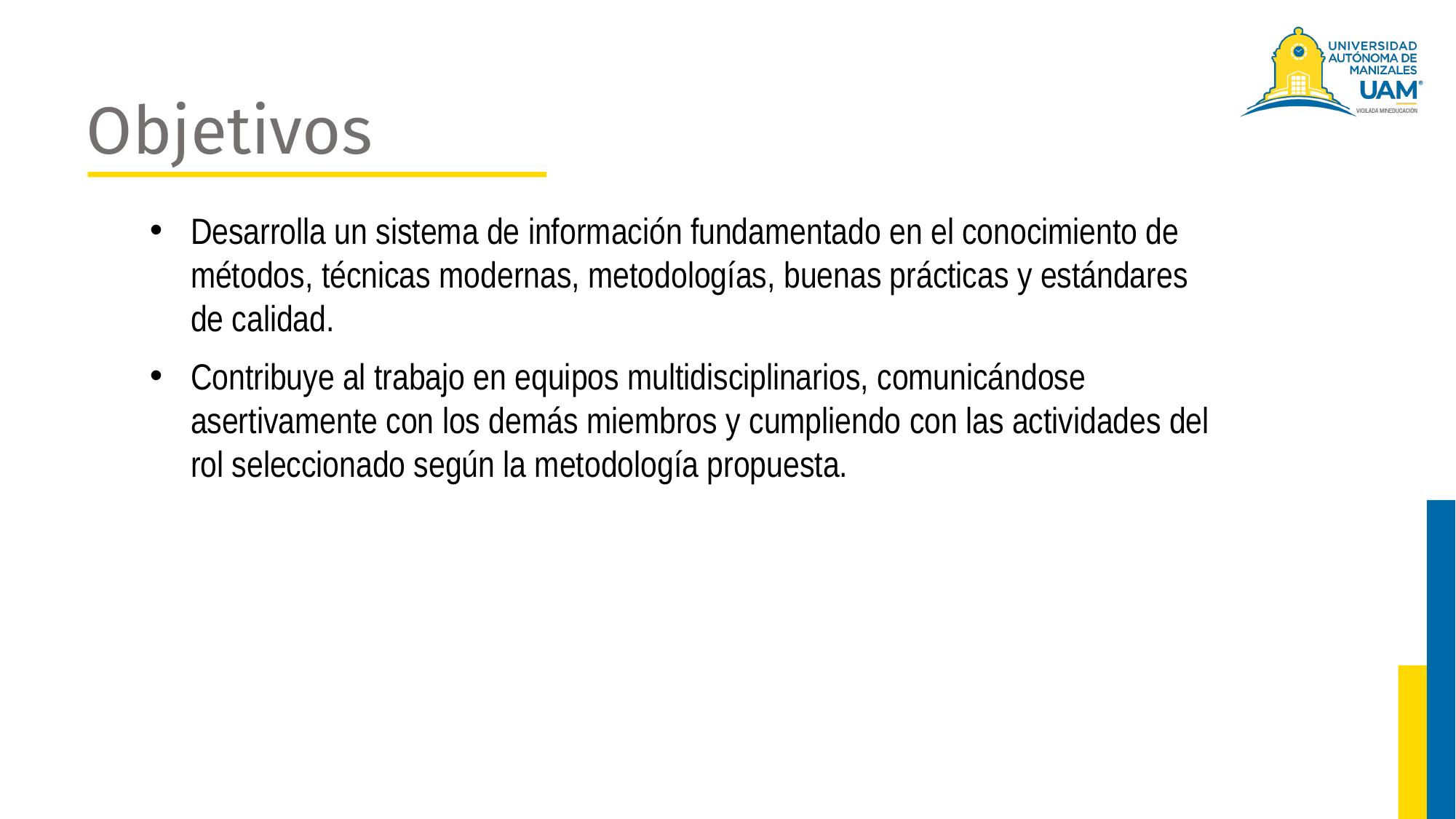

# Objetivos

Desarrolla un sistema de información fundamentado en el conocimiento de métodos, técnicas modernas, metodologías, buenas prácticas y estándares de calidad.
Contribuye al trabajo en equipos multidisciplinarios, comunicándose asertivamente con los demás miembros y cumpliendo con las actividades del rol seleccionado según la metodología propuesta.